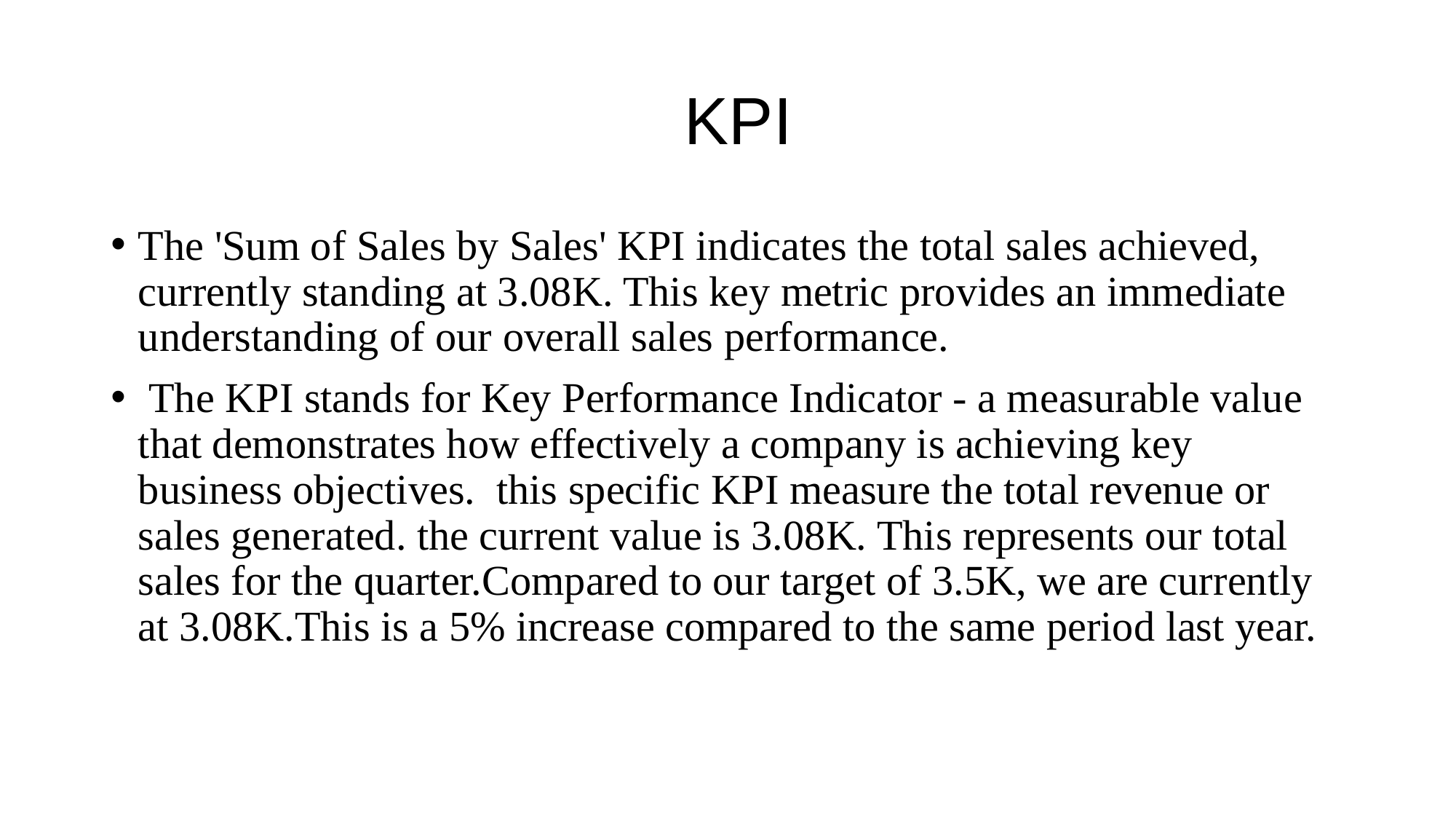

# KPI
The 'Sum of Sales by Sales' KPI indicates the total sales achieved, currently standing at 3.08K. This key metric provides an immediate understanding of our overall sales performance.
 The KPI stands for Key Performance Indicator - a measurable value that demonstrates how effectively a company is achieving key business objectives.  this specific KPI measure the total revenue or sales generated. the current value is 3.08K. This represents our total sales for the quarter.Compared to our target of 3.5K, we are currently at 3.08K.This is a 5% increase compared to the same period last year.